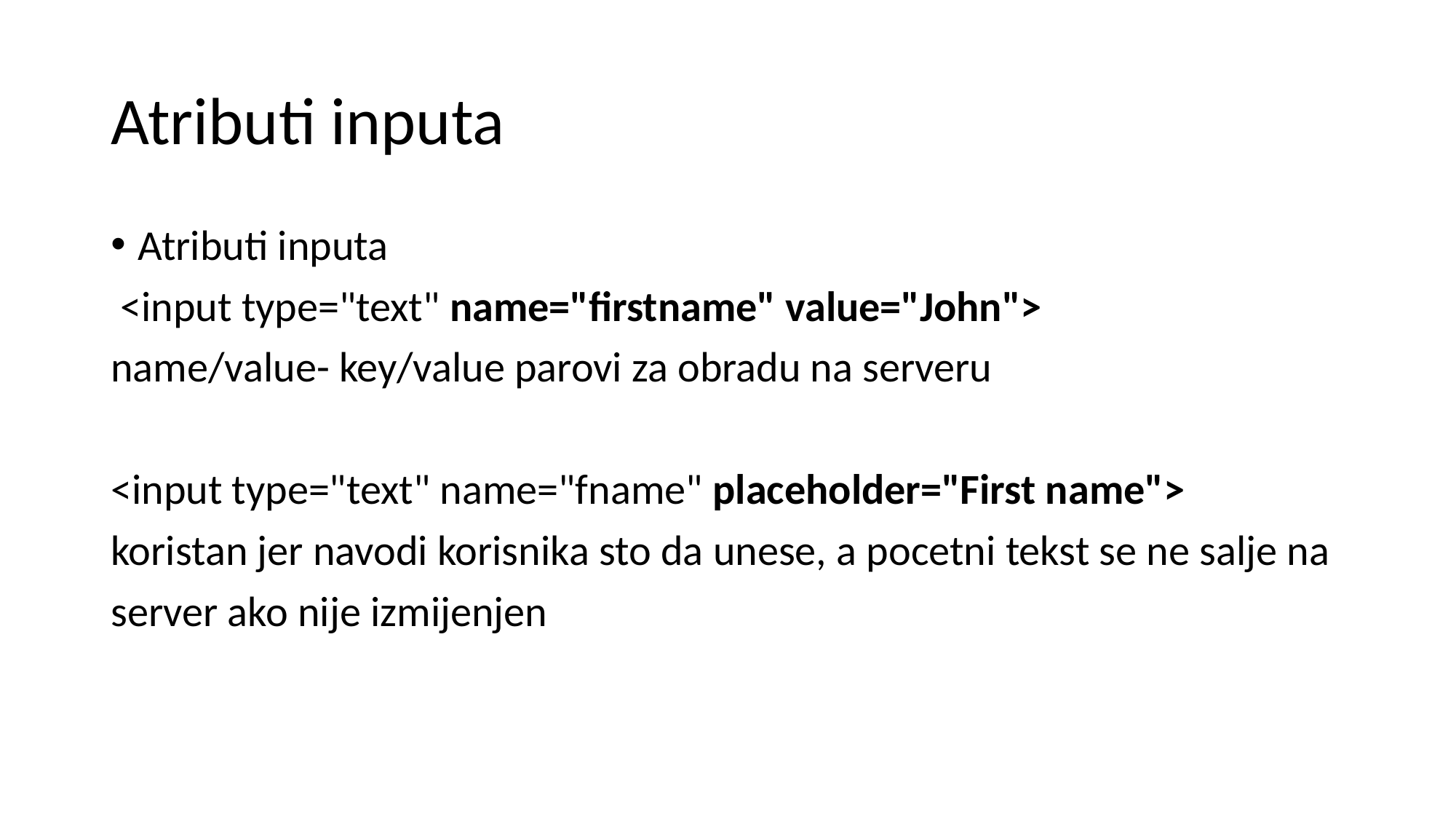

# Atributi inputa
Atributi inputa
 <input type="text" name="firstname" value="John">
name/value- key/value parovi za obradu na serveru

<input type="text" name="fname" placeholder="First name">
koristan jer navodi korisnika sto da unese, a pocetni tekst se ne salje na
server ako nije izmijenjen